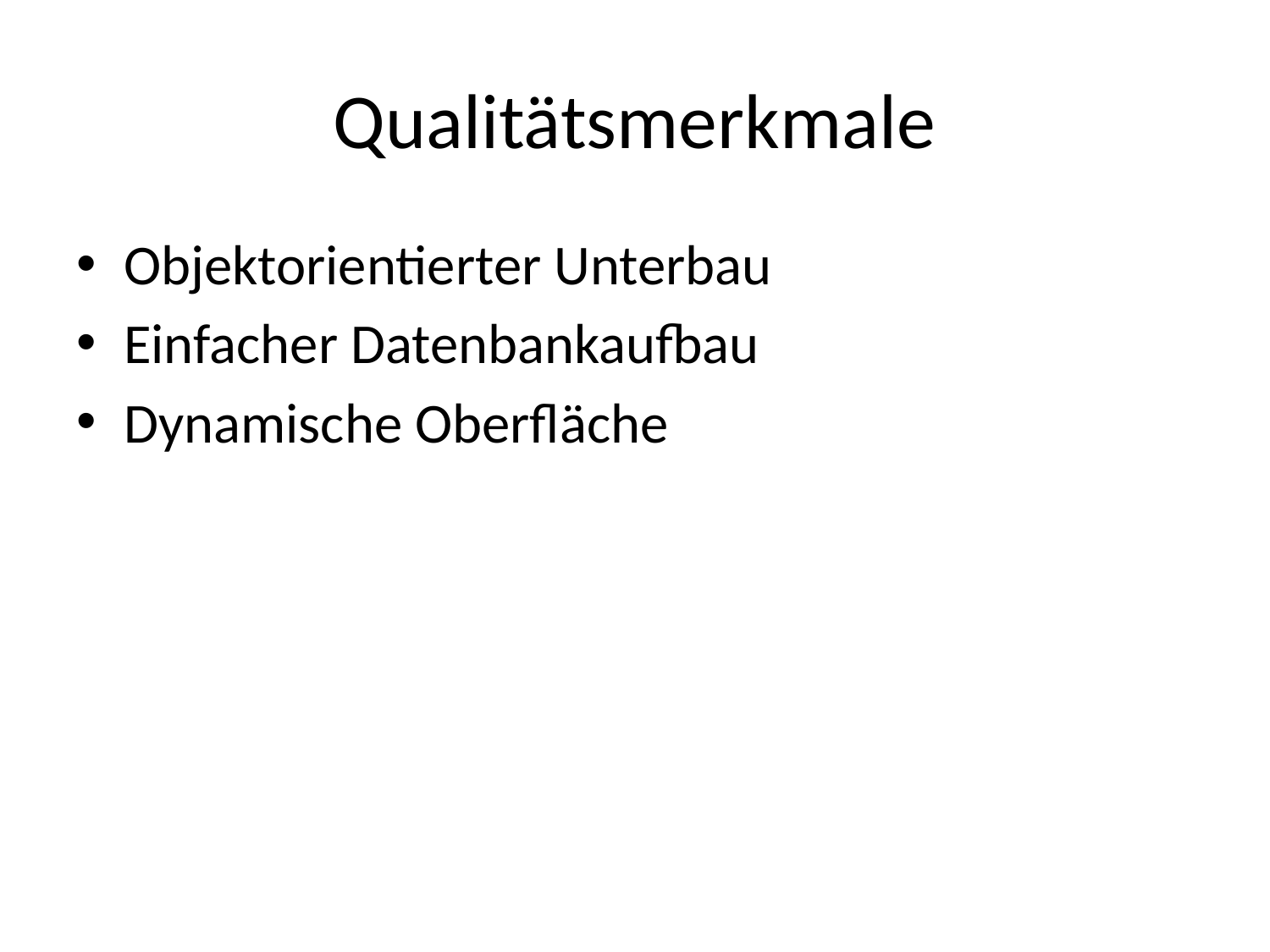

# Qualitätsmerkmale
Objektorientierter Unterbau
Einfacher Datenbankaufbau
Dynamische Oberfläche